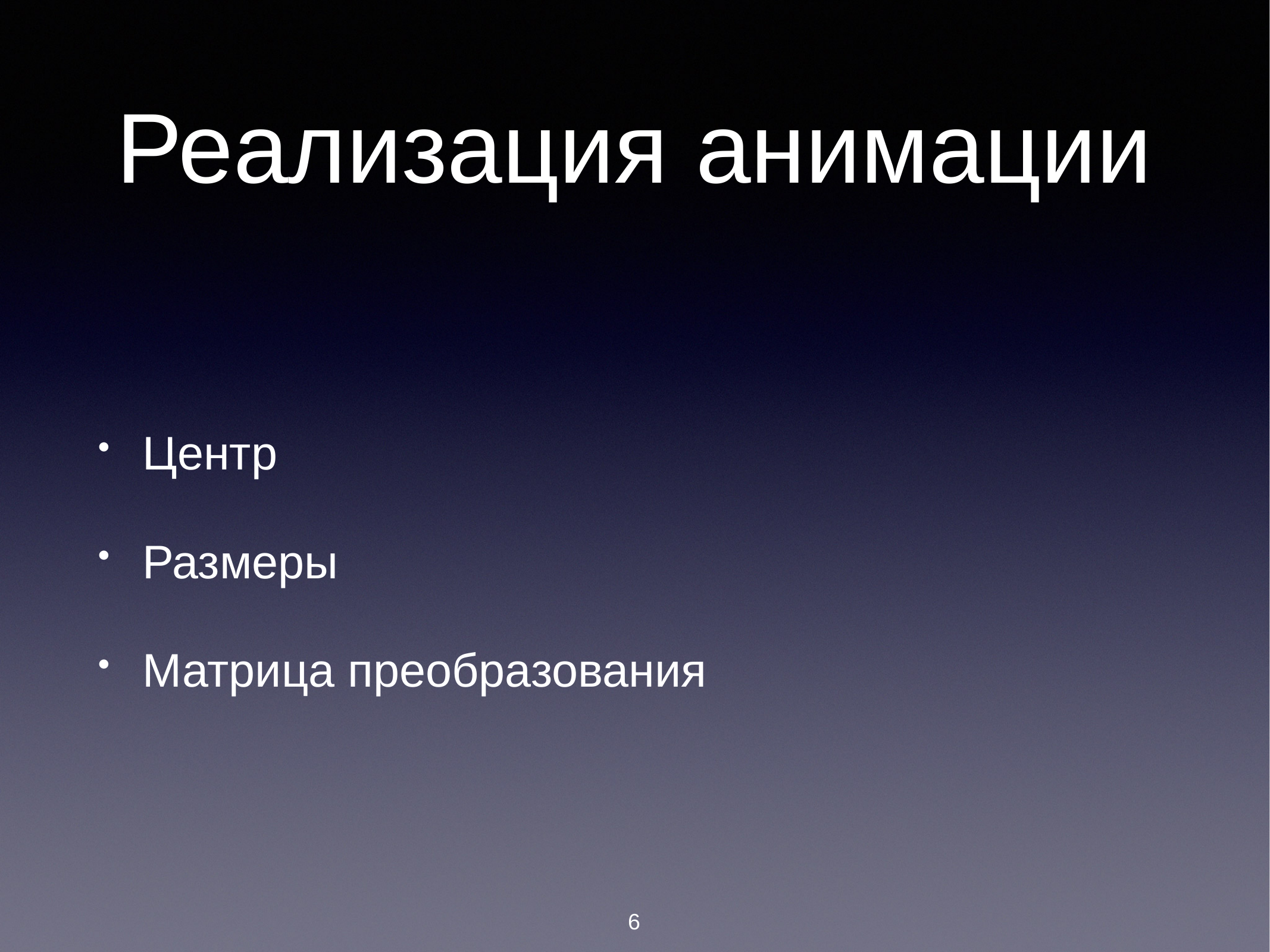

Реализация анимации
Центр
Размеры
Матрица преобразования
6